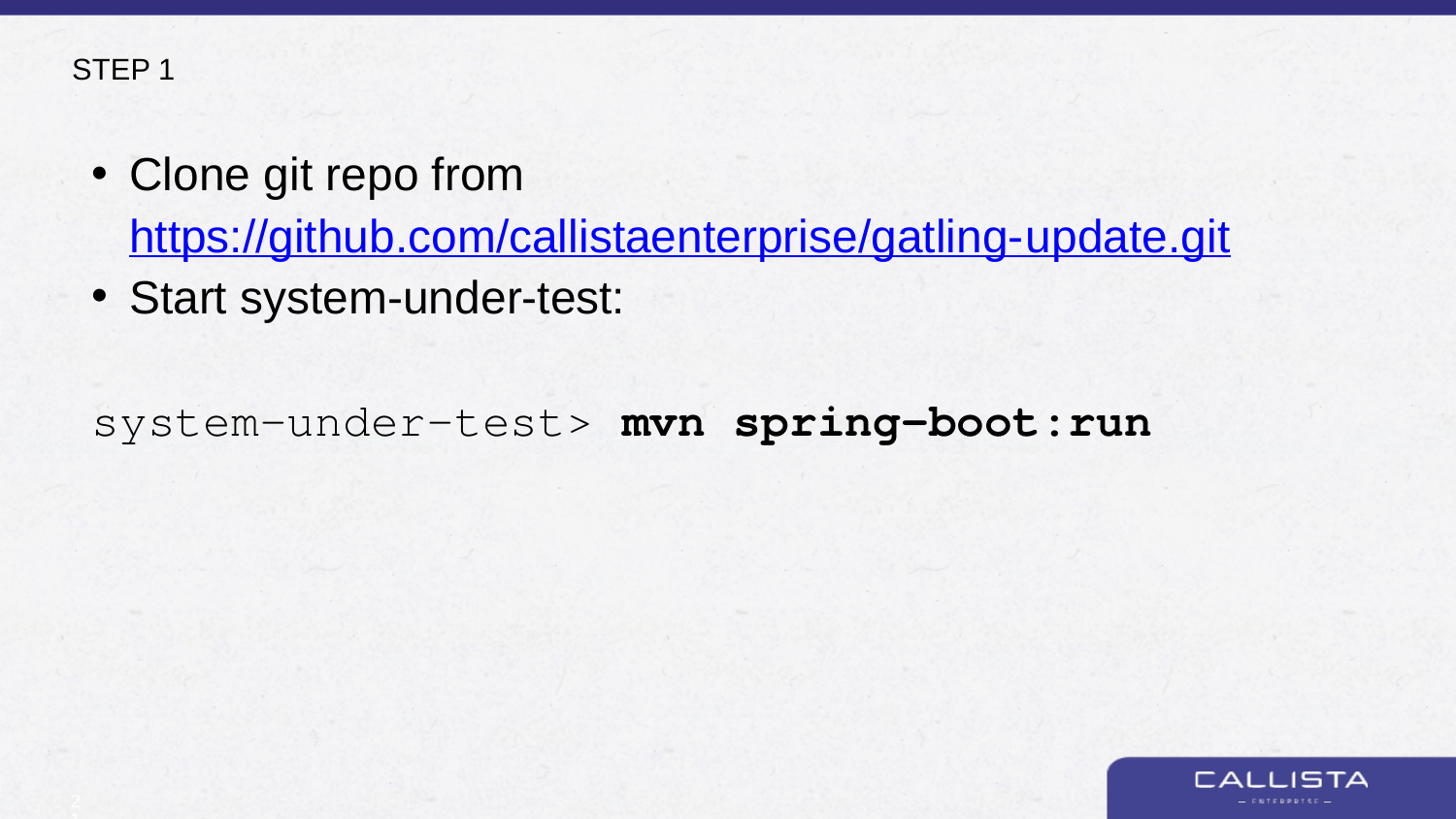

# Step 1
Clone git repo from https://github.com/callistaenterprise/gatling-update.git
Start system-under-test:

system-under-test> mvn spring-boot:run
21